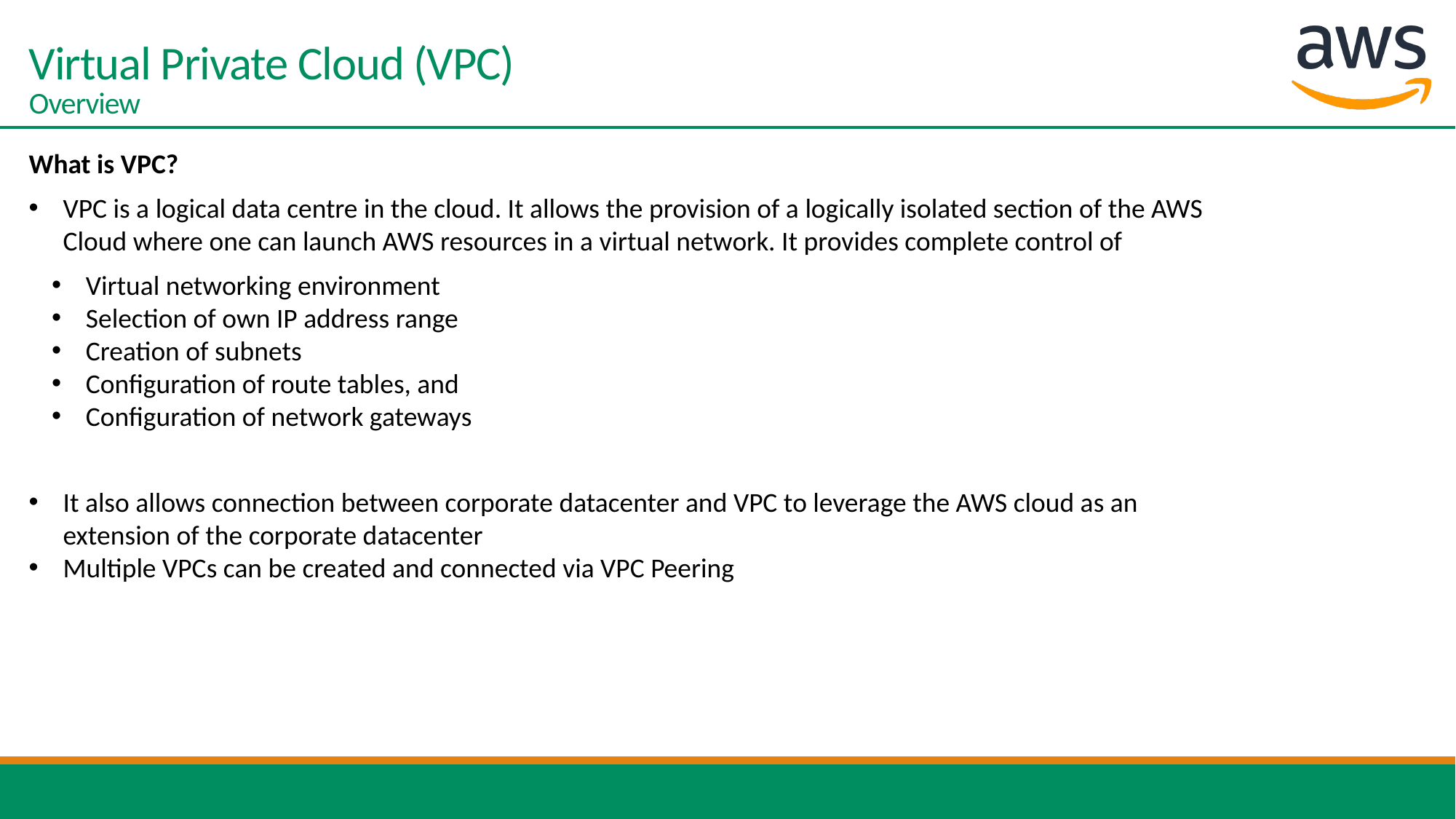

# Virtual Private Cloud (VPC) Overview
What is VPC?
VPC is a logical data centre in the cloud. It allows the provision of a logically isolated section of the AWS Cloud where one can launch AWS resources in a virtual network. It provides complete control of
Virtual networking environment
Selection of own IP address range
Creation of subnets
Configuration of route tables, and
Configuration of network gateways
It also allows connection between corporate datacenter and VPC to leverage the AWS cloud as an extension of the corporate datacenter
Multiple VPCs can be created and connected via VPC Peering